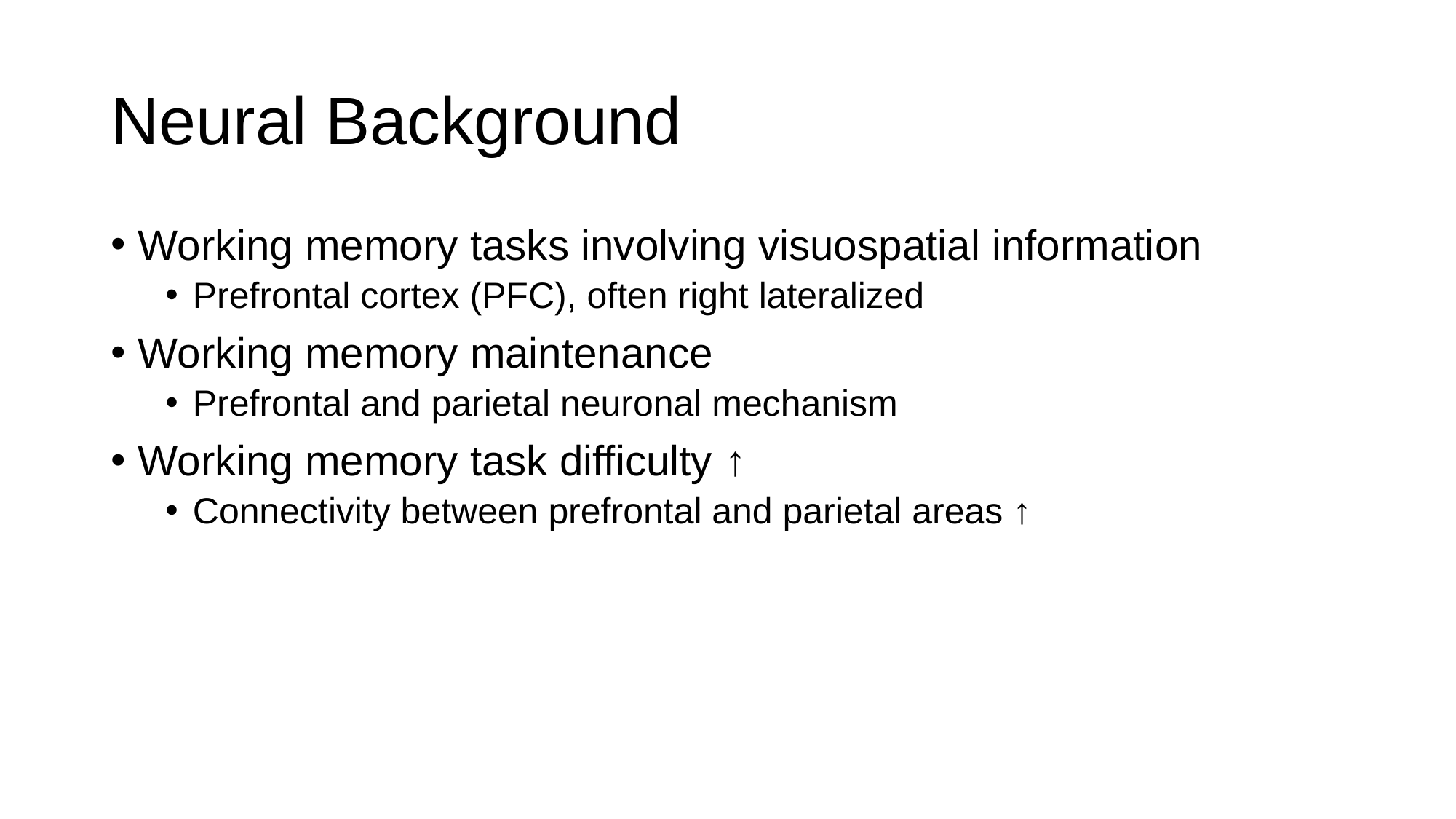

# Neural Background
Working memory tasks involving visuospatial information
Prefrontal cortex (PFC), often right lateralized
Working memory maintenance
Prefrontal and parietal neuronal mechanism
Working memory task difficulty ↑
Connectivity between prefrontal and parietal areas ↑